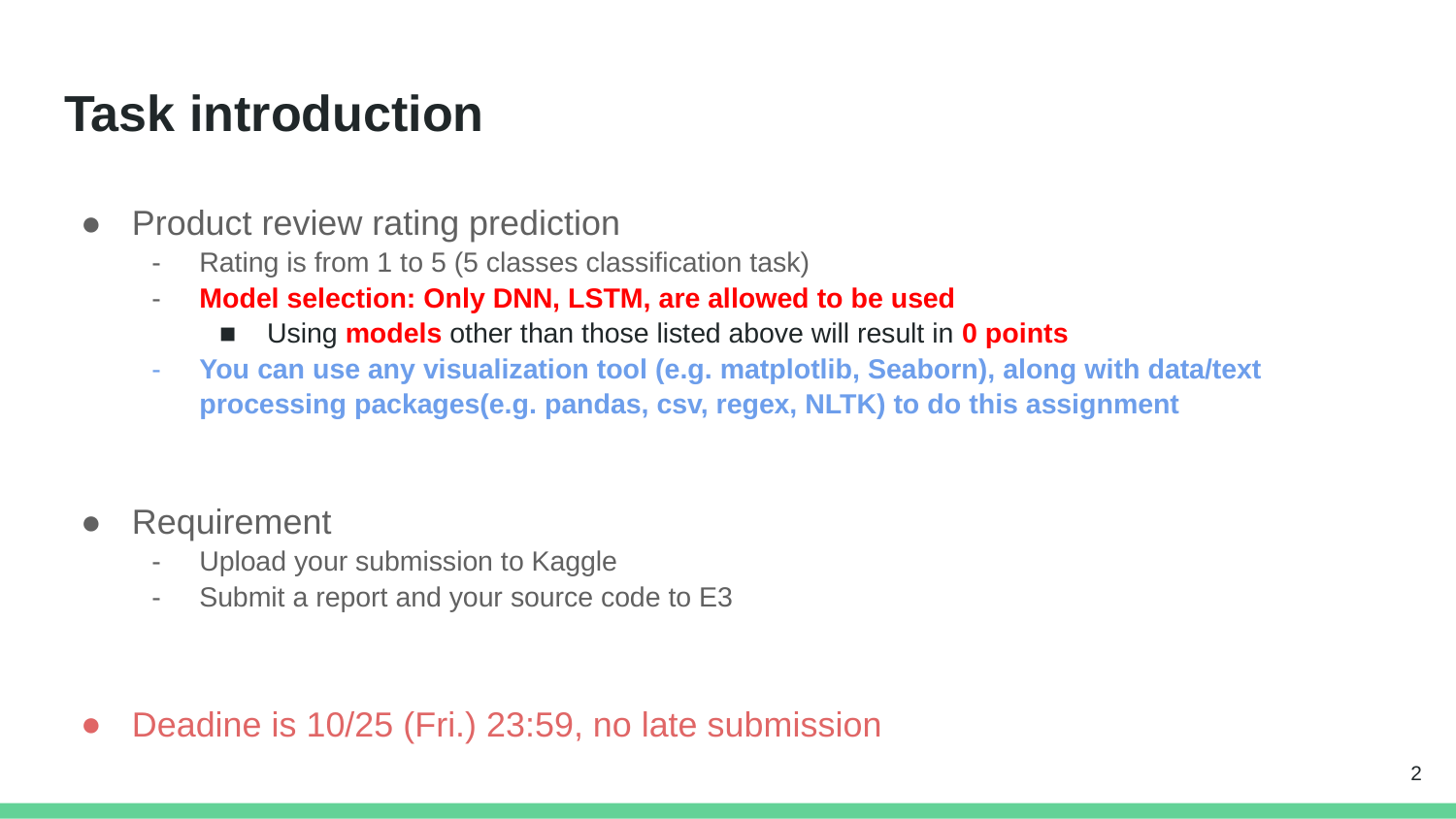

# Task introduction
Product review rating prediction
Rating is from 1 to 5 (5 classes classification task)
Model selection: Only DNN, LSTM, are allowed to be used
Using models other than those listed above will result in 0 points
You can use any visualization tool (e.g. matplotlib, Seaborn), along with data/text processing packages(e.g. pandas, csv, regex, NLTK) to do this assignment

Requirement
Upload your submission to Kaggle
Submit a report and your source code to E3

Deadine is 10/25 (Fri.) 23:59, no late submission
2